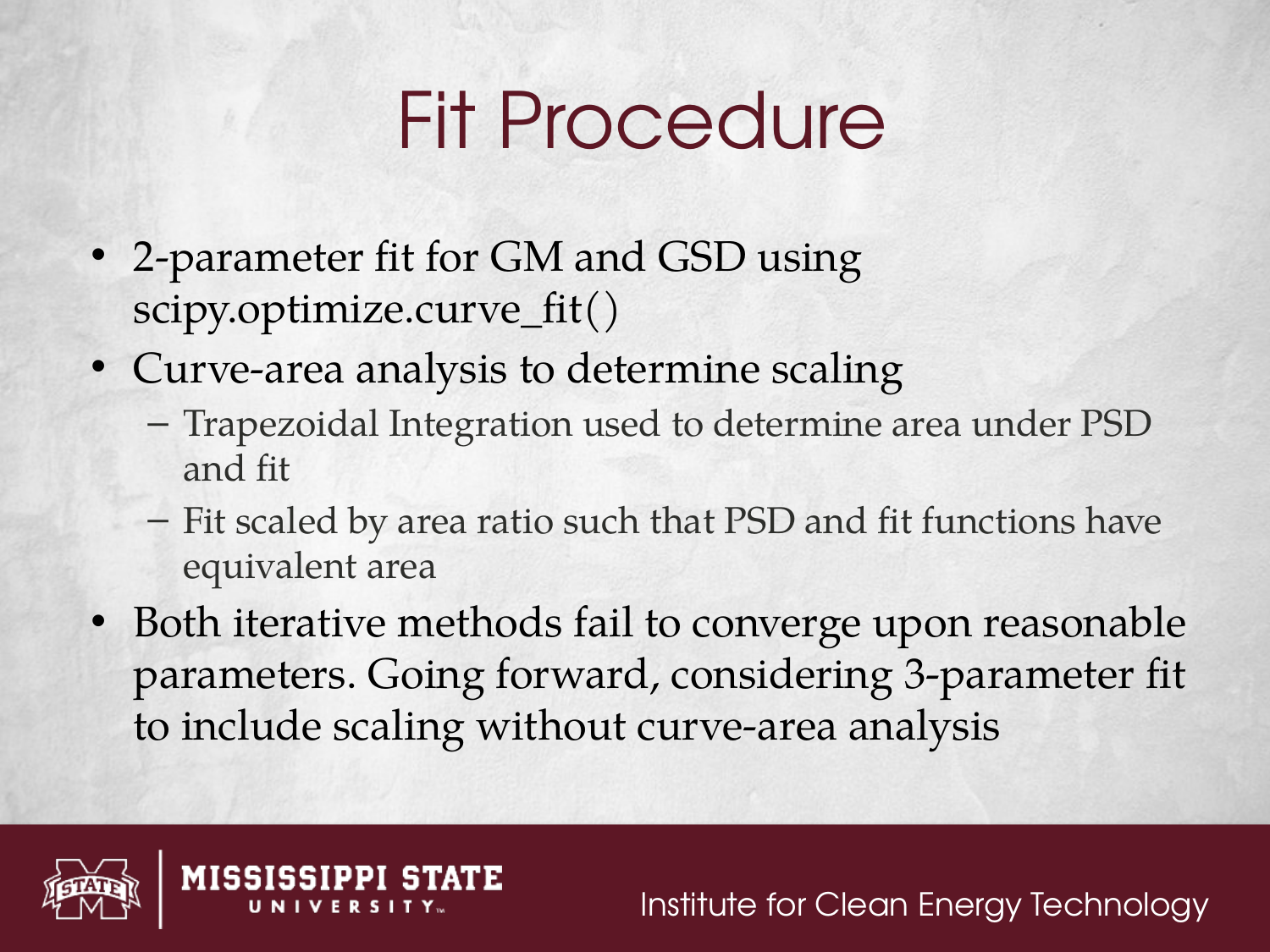

# Fit Procedure
2-parameter fit for GM and GSD using scipy.optimize.curve_fit()
Curve-area analysis to determine scaling
Trapezoidal Integration used to determine area under PSD and fit
Fit scaled by area ratio such that PSD and fit functions have equivalent area
Both iterative methods fail to converge upon reasonable parameters. Going forward, considering 3-parameter fit to include scaling without curve-area analysis